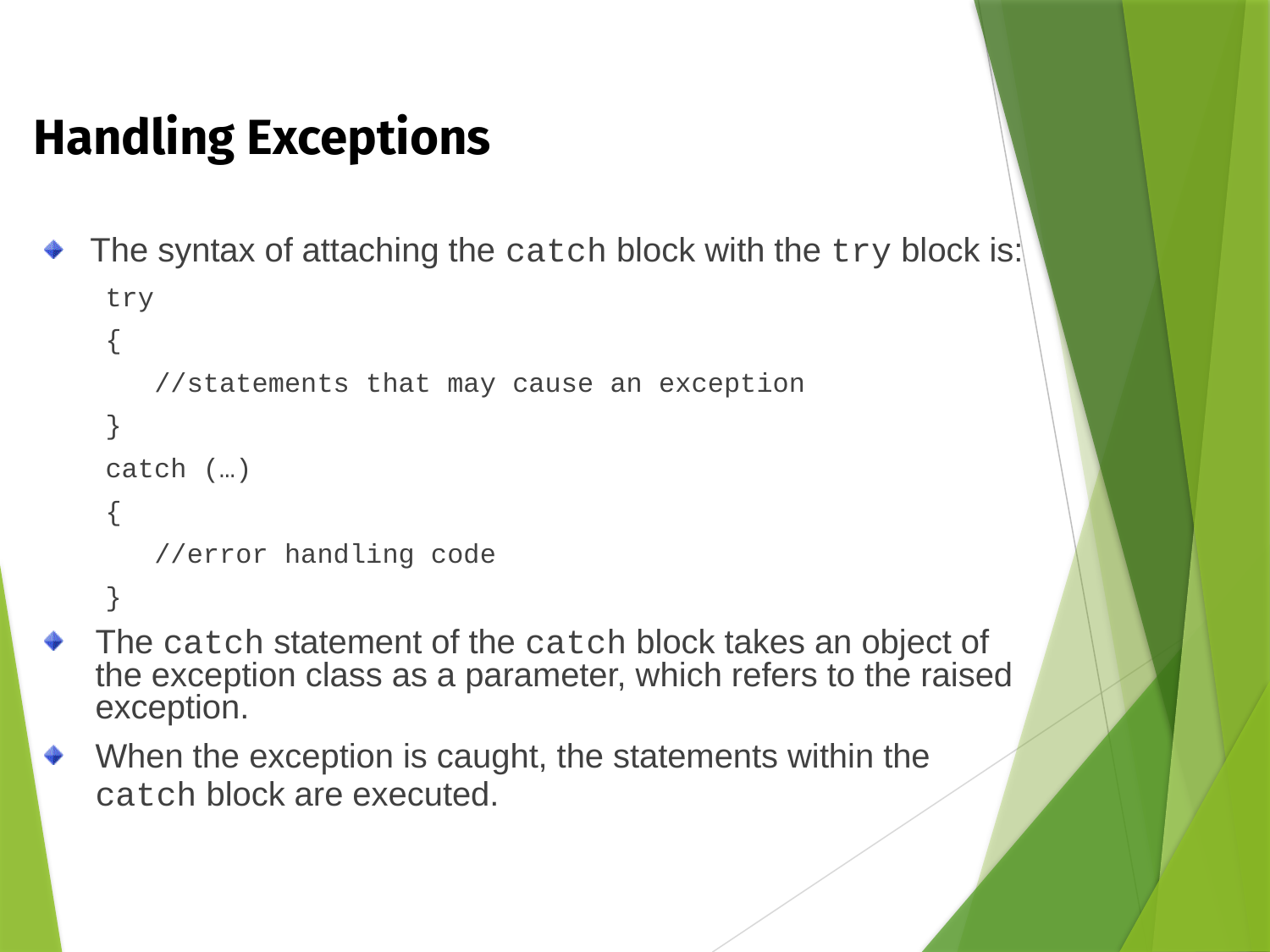

Handling Exceptions
The syntax of attaching the catch block with the try block is:
try
{
   //statements that may cause an exception
}
catch (…)
{
   //error handling code
}
The catch statement of the catch block takes an object of the exception class as a parameter, which refers to the raised exception.
When the exception is caught, the statements within the catch block are executed.